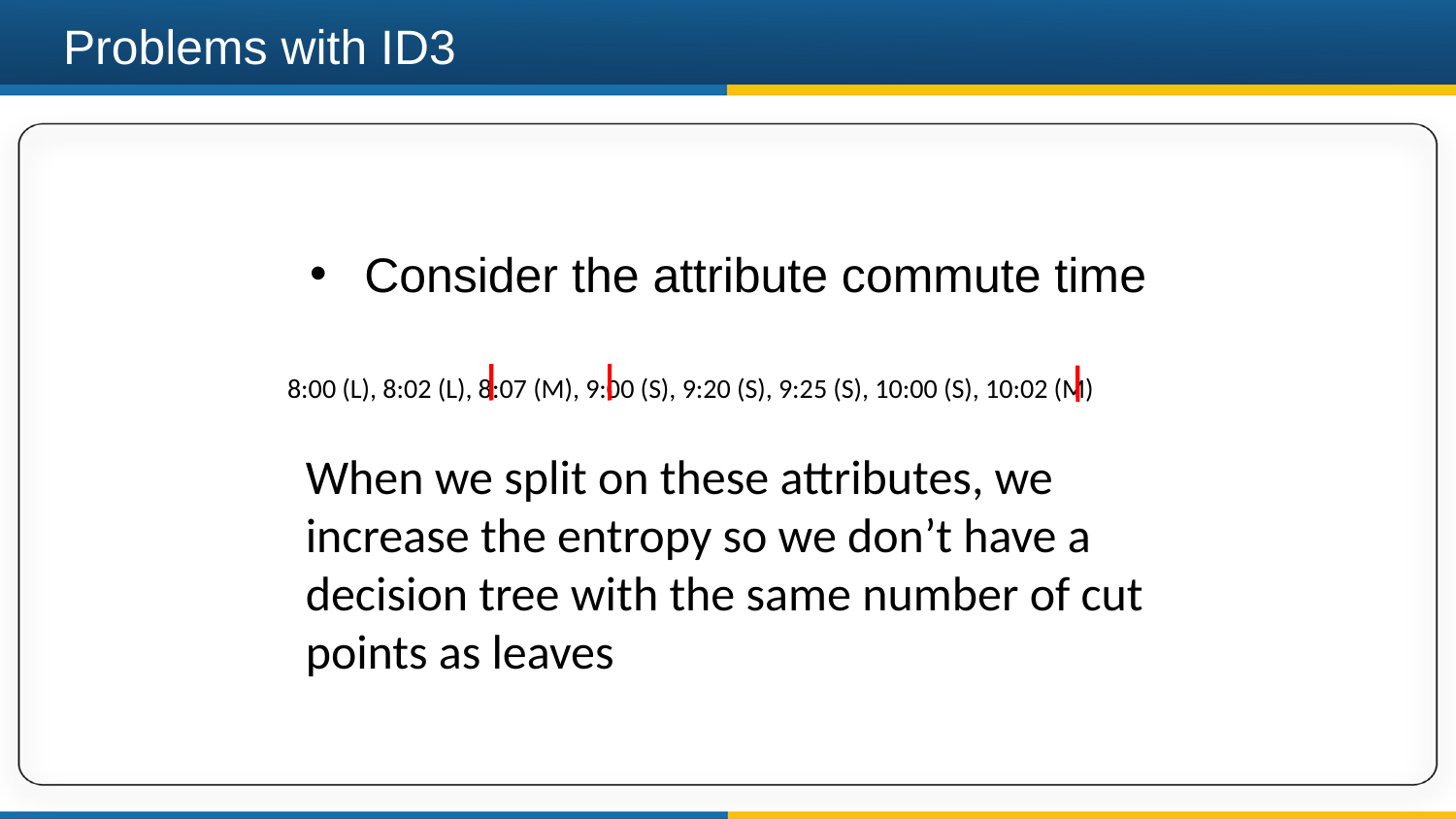

# Problems with ID3
Consider the attribute commute time
8:00 (L), 8:02 (L), 8:07 (M), 9:00 (S), 9:20 (S), 9:25 (S), 10:00 (S), 10:02 (M)

When we split on these attributes, we increase the entropy so we don’t have a decision tree with the same number of cut points as leaves